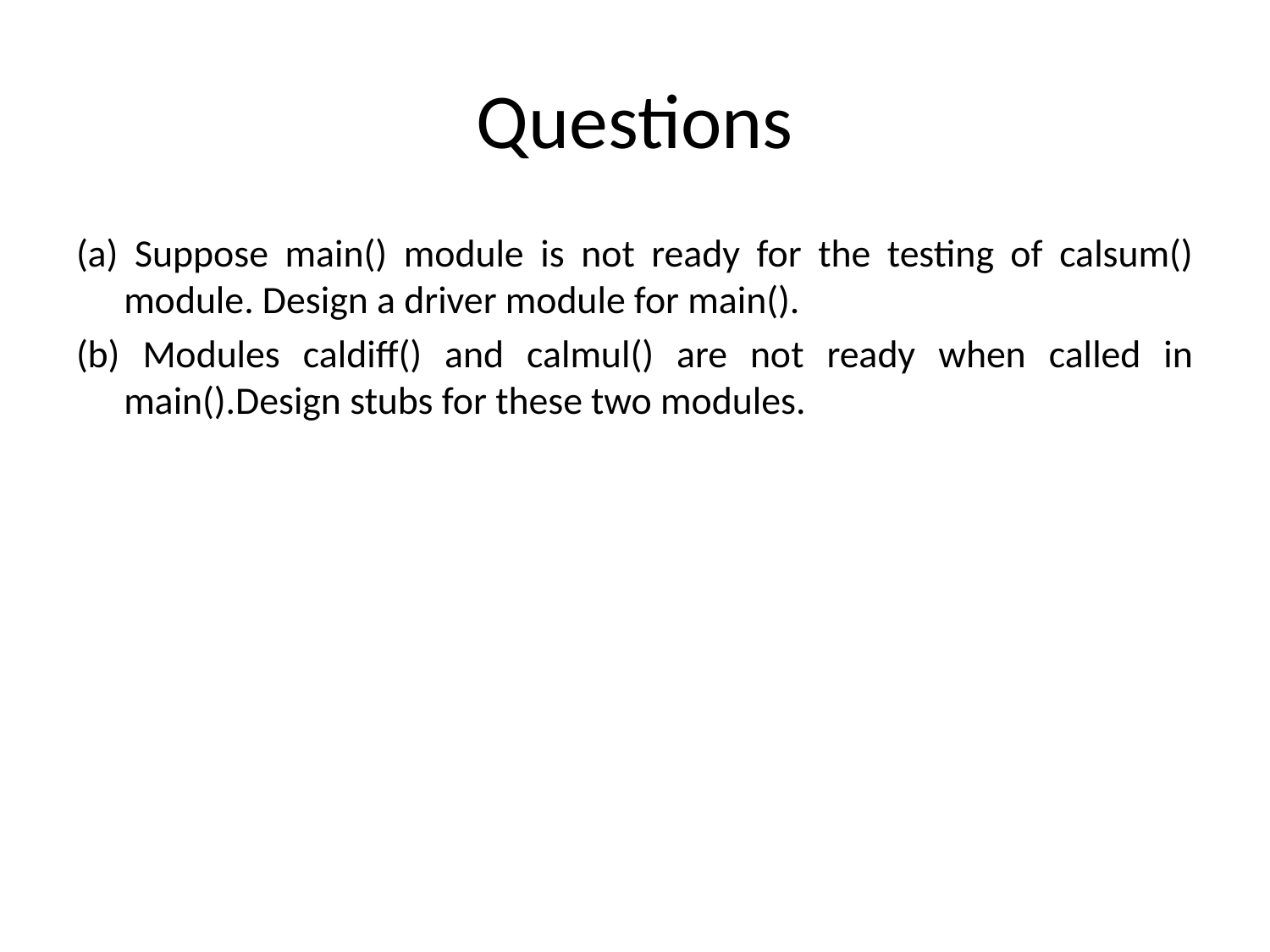

# Questions
(a) Suppose main() module is not ready for the testing of calsum() module. Design a driver module for main().
(b) Modules caldiff() and calmul() are not ready when called in main().Design stubs for these two modules.